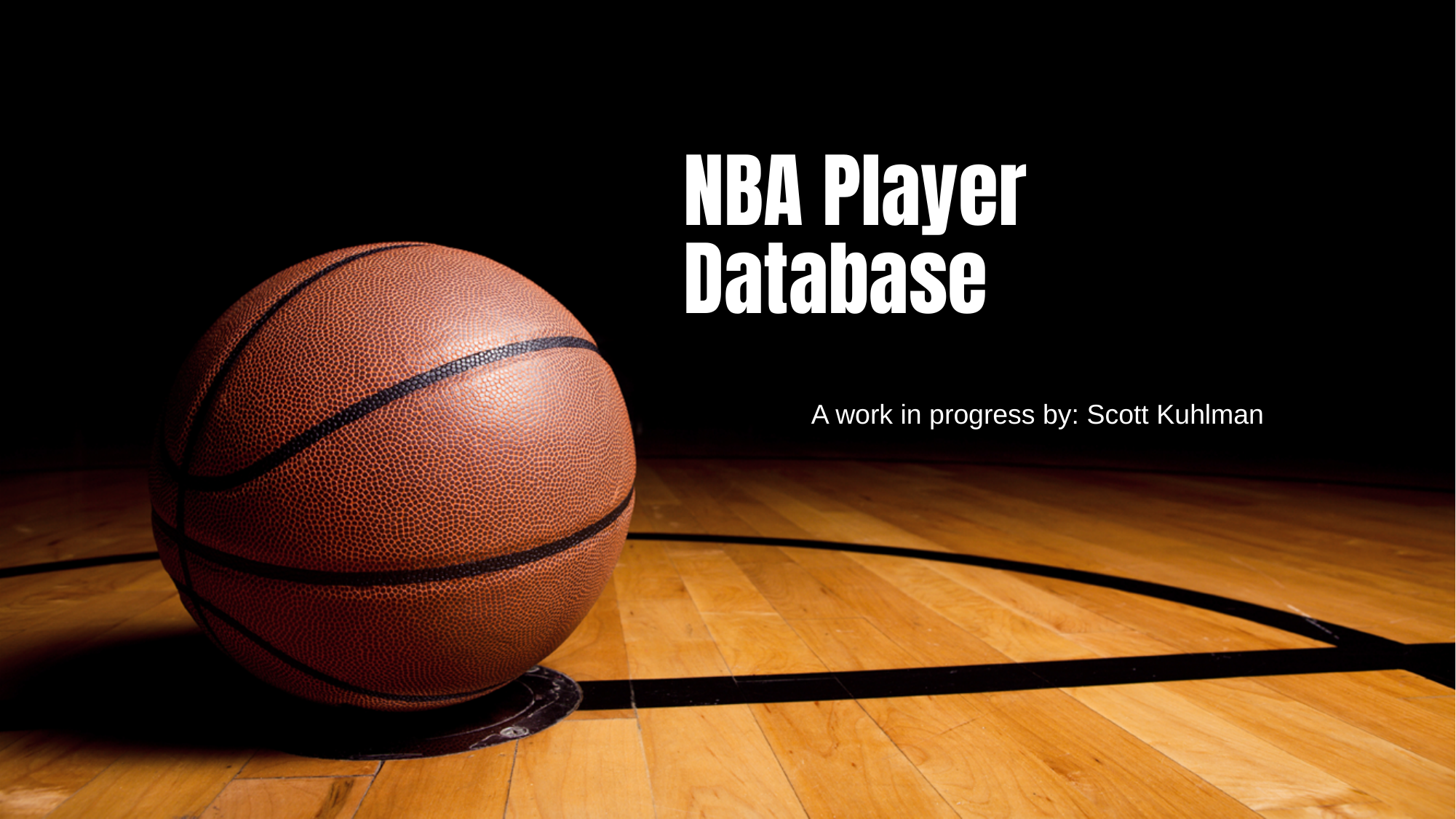

# NBA Player Database
A work in progress by: Scott Kuhlman